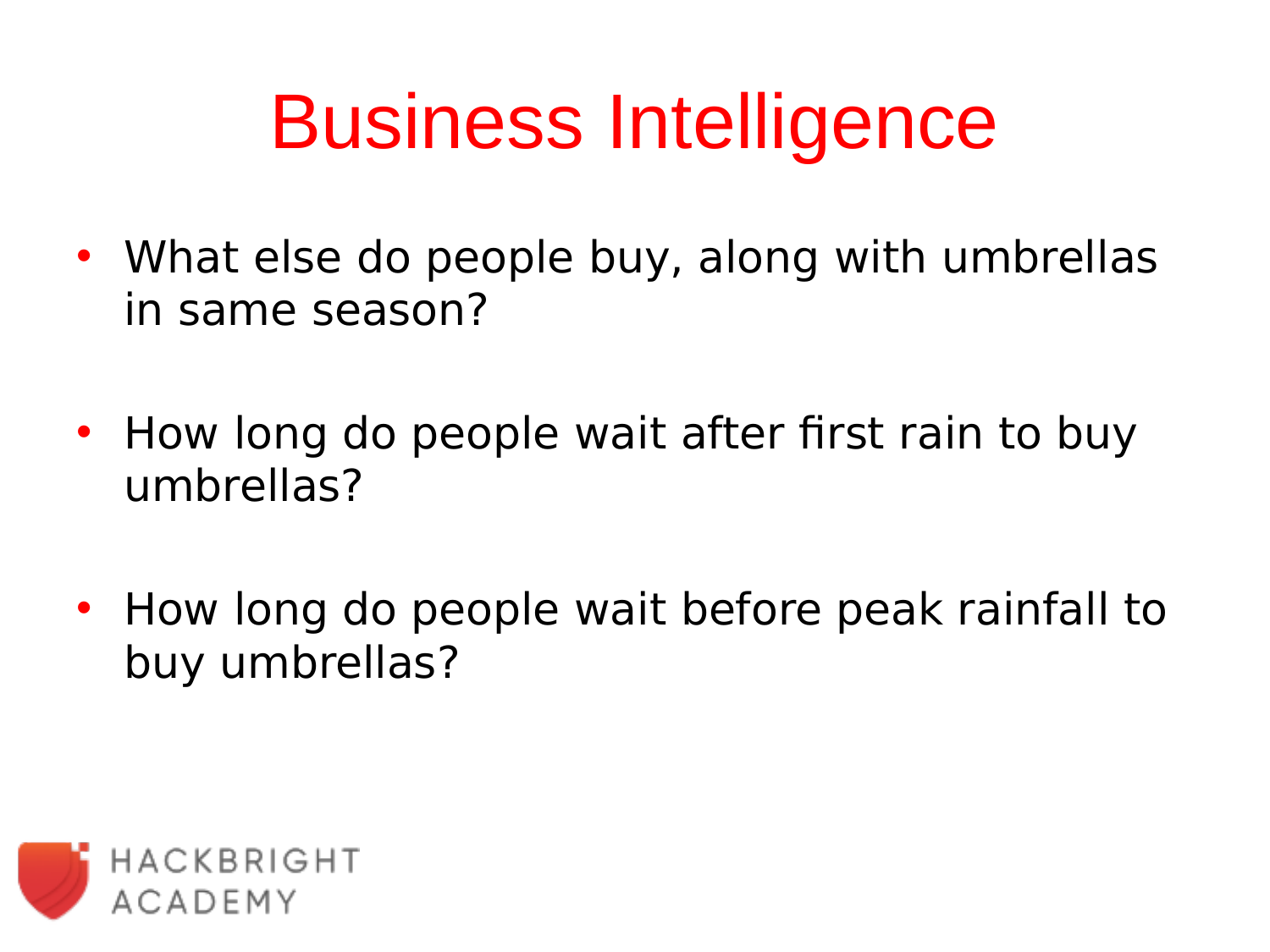

# Business Intelligence
What else do people buy, along with umbrellas in same season?

How long do people wait after first rain to buy umbrellas?

How long do people wait before peak rainfall to buy umbrellas?